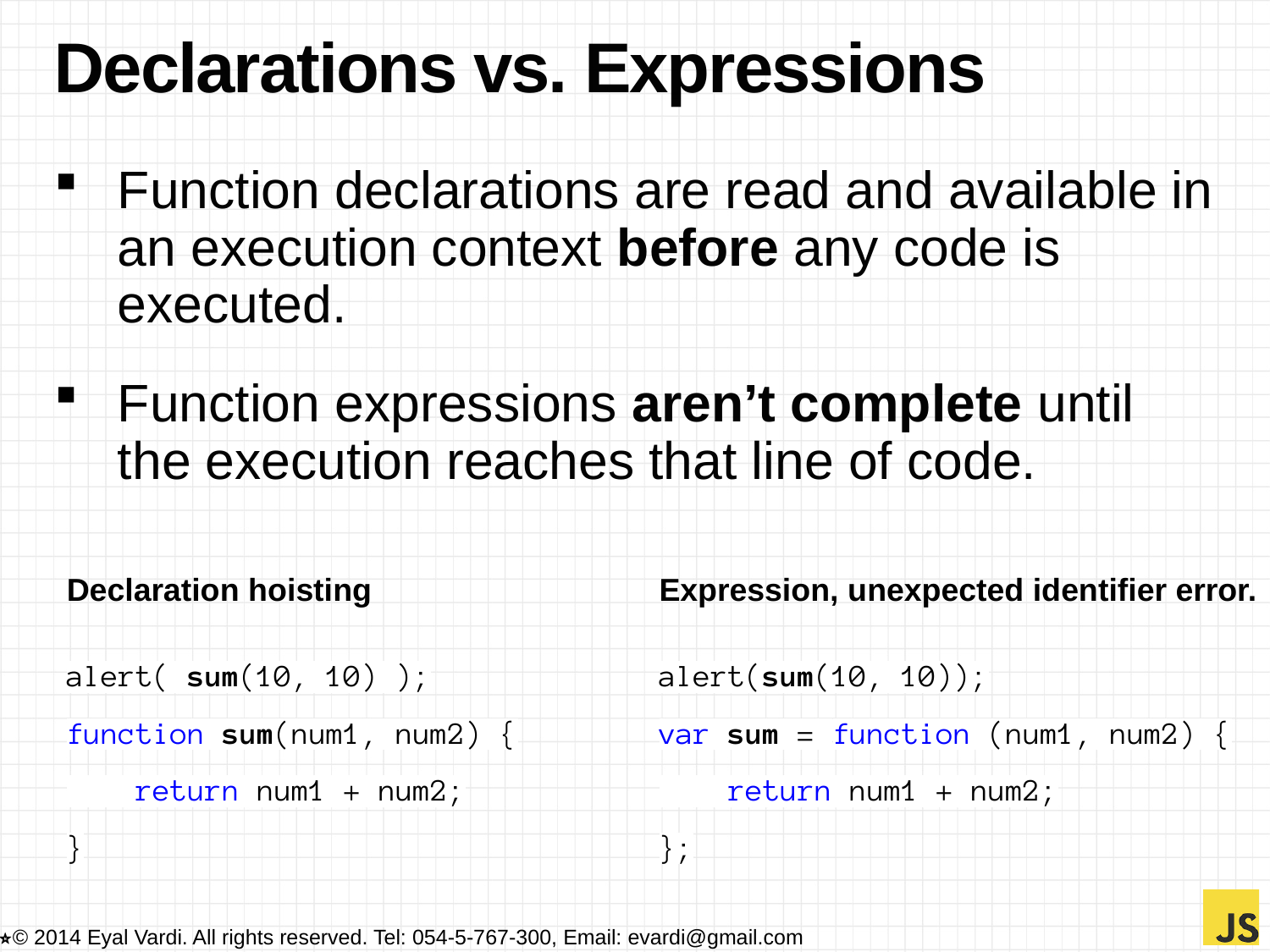

# Declarations vs. Expressions
Function declarations are read and available in an execution context before any code is executed.

Function expressions aren’t complete until the execution reaches that line of code.
Declaration hoisting
Expression, unexpected identifier error.
alert( sum(10, 10) );
function sum(num1, num2) {
    return num1 + num2;
}
alert(sum(10, 10));
var sum = function (num1, num2) {
    return num1 + num2;
};